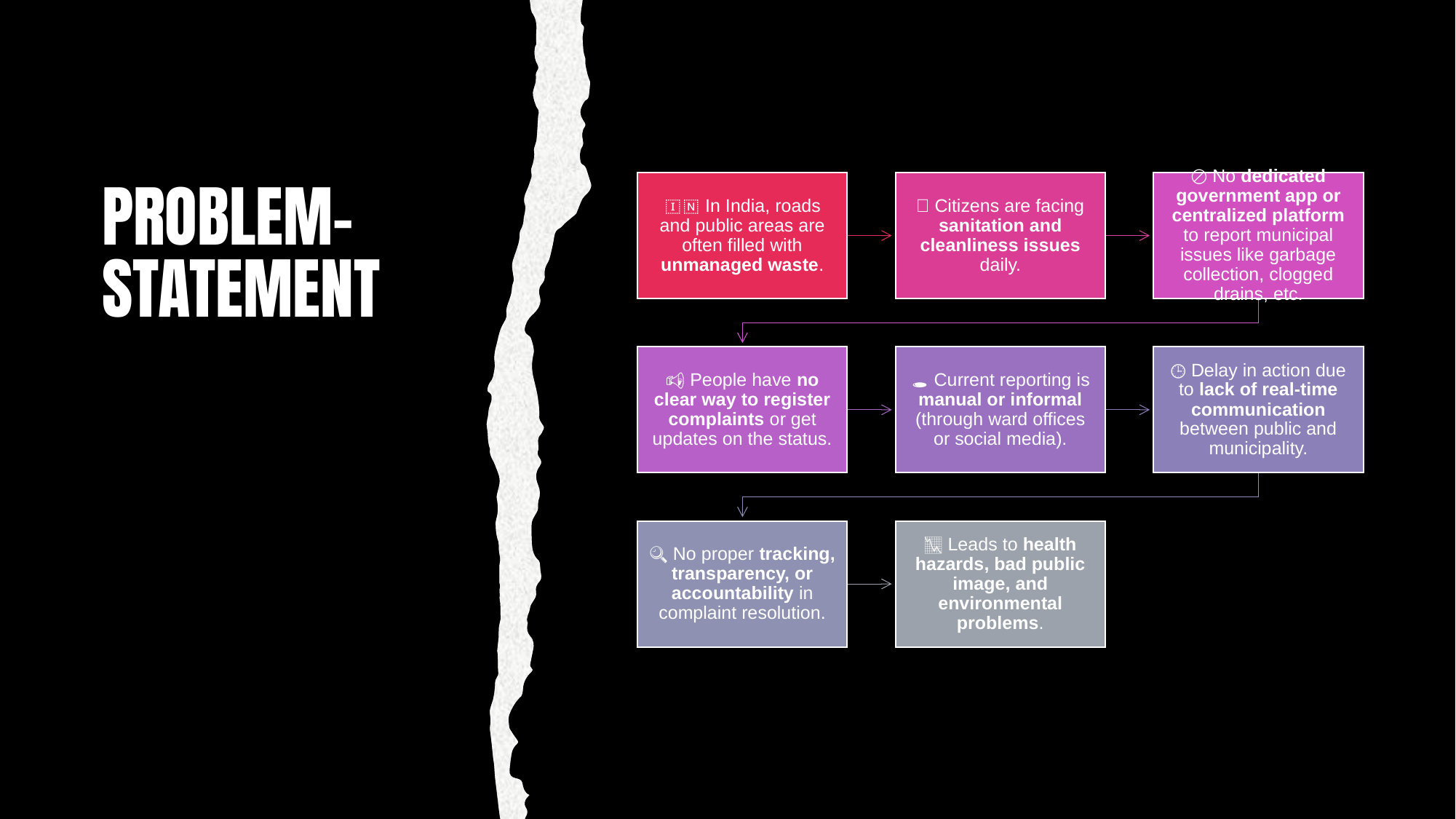

🇮🇳 In India, roads and public areas are often filled with unmanaged waste.

🧹 Citizens are facing sanitation and cleanliness issues daily.

🚫 No dedicated government app or centralized platform to report municipal issues like garbage collection, clogged drains, etc.

📢 People have no clear way to register complaints or get updates on the status.

🕳️ Current reporting is manual or informal (through ward offices or social media).

🕒 Delay in action due to lack of real-time communication between public and municipality.

🔍 No proper tracking, transparency, or accountability in complaint resolution.
📉 Leads to health hazards, bad public image, and environmental problems.
# PROBLEM-STATEMENT